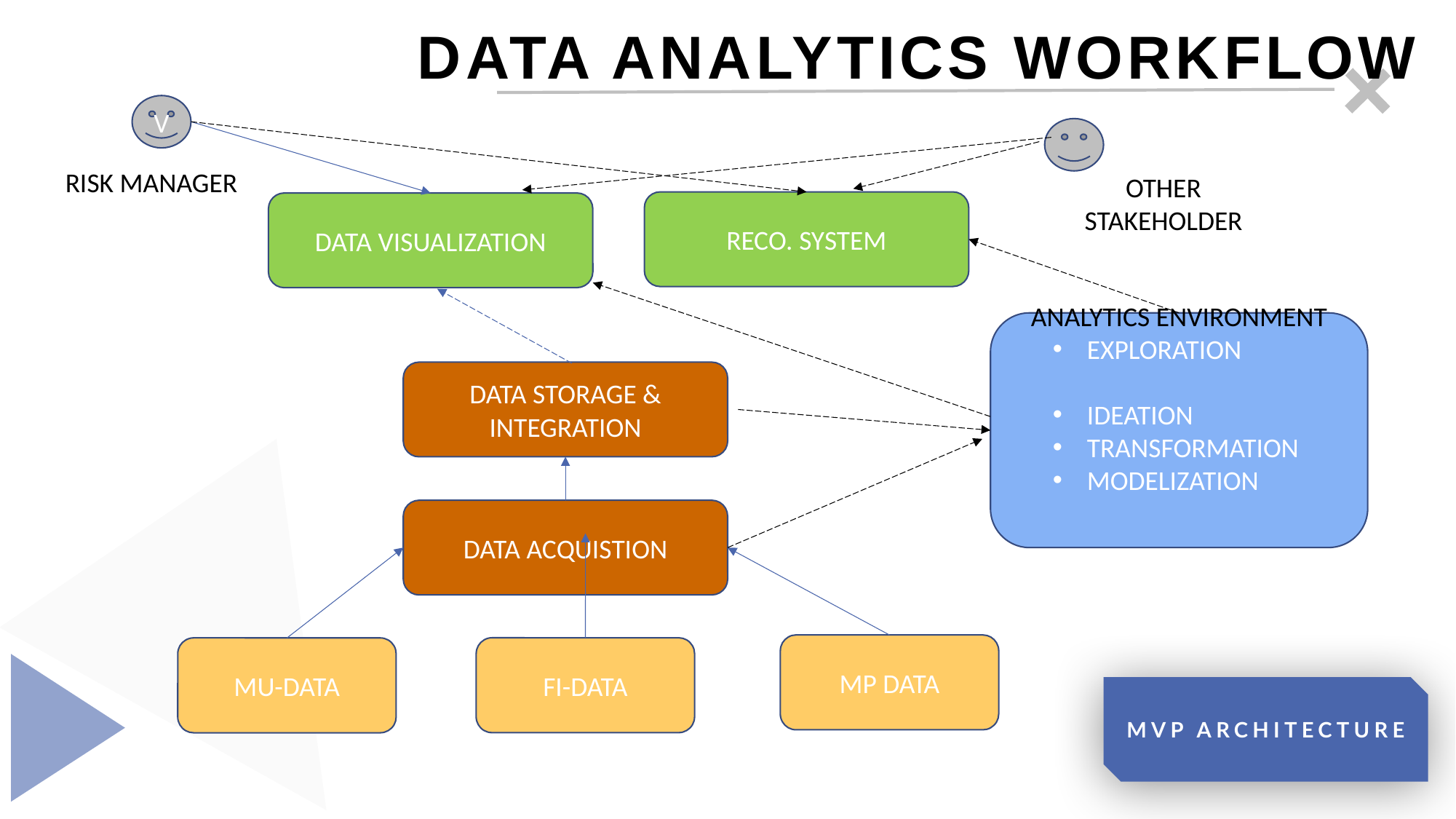

DATA ANALYTICS WORKFLOW
V

RISK MANAGER
OTHER STAKEHOLDER
RECO. SYSTEM
DATA VISUALIZATION
ANALYTICS ENVIRONMENT
EXPLORATION
IDEATION
TRANSFORMATION
MODELIZATION

DATA STORAGE & INTEGRATION
DATA ACQUISTION

MP DATA
FI-DATA
MU-DATA

MVP ARCHITECTURE